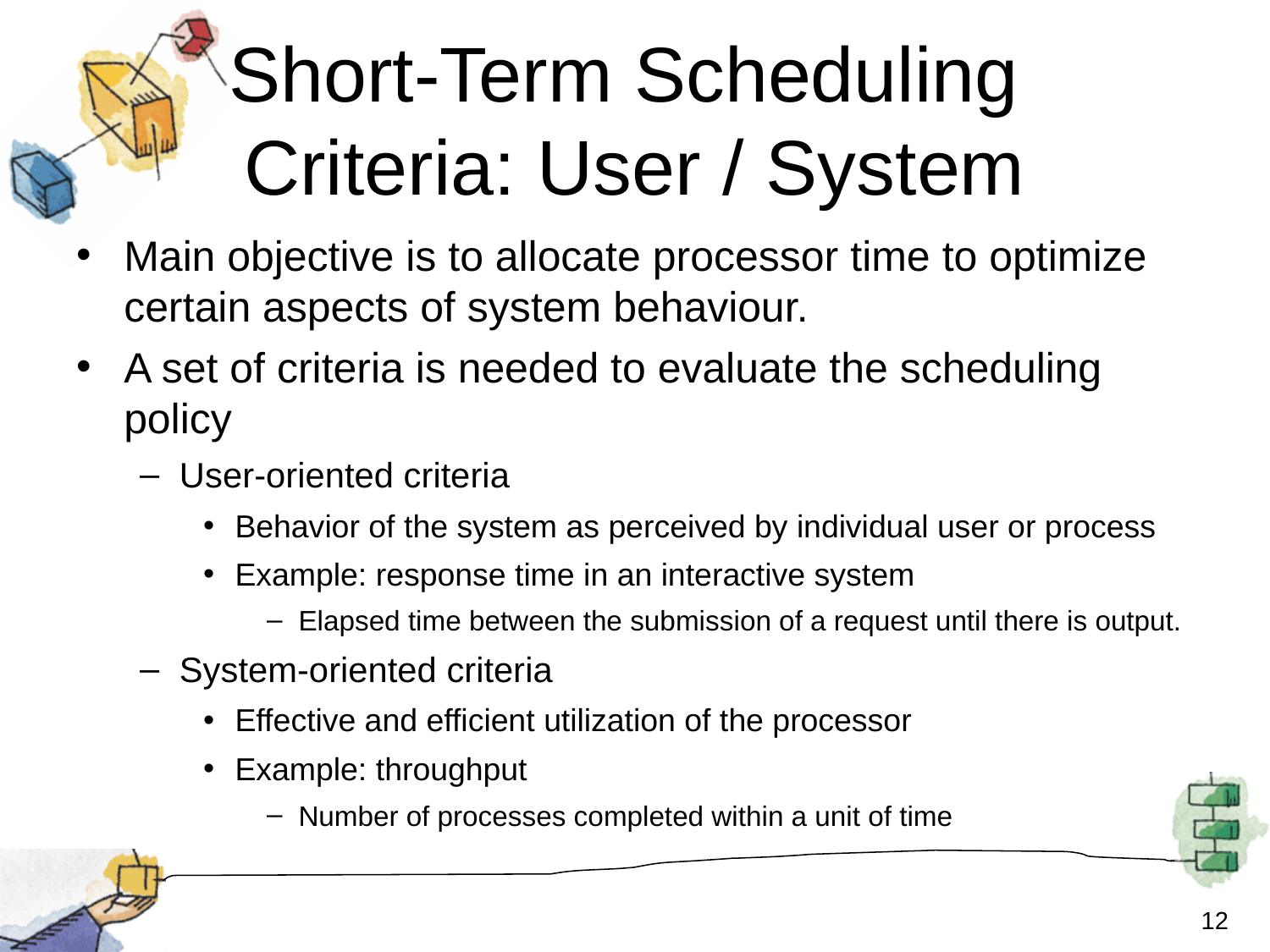

# Short-Term Scheduling Criteria: User / System
Main objective is to allocate processor time to optimize certain aspects of system behaviour.
A set of criteria is needed to evaluate the scheduling policy
User-oriented criteria
Behavior of the system as perceived by individual user or process
Example: response time in an interactive system
Elapsed time between the submission of a request until there is output.
System-oriented criteria
Effective and efficient utilization of the processor
Example: throughput
Number of processes completed within a unit of time